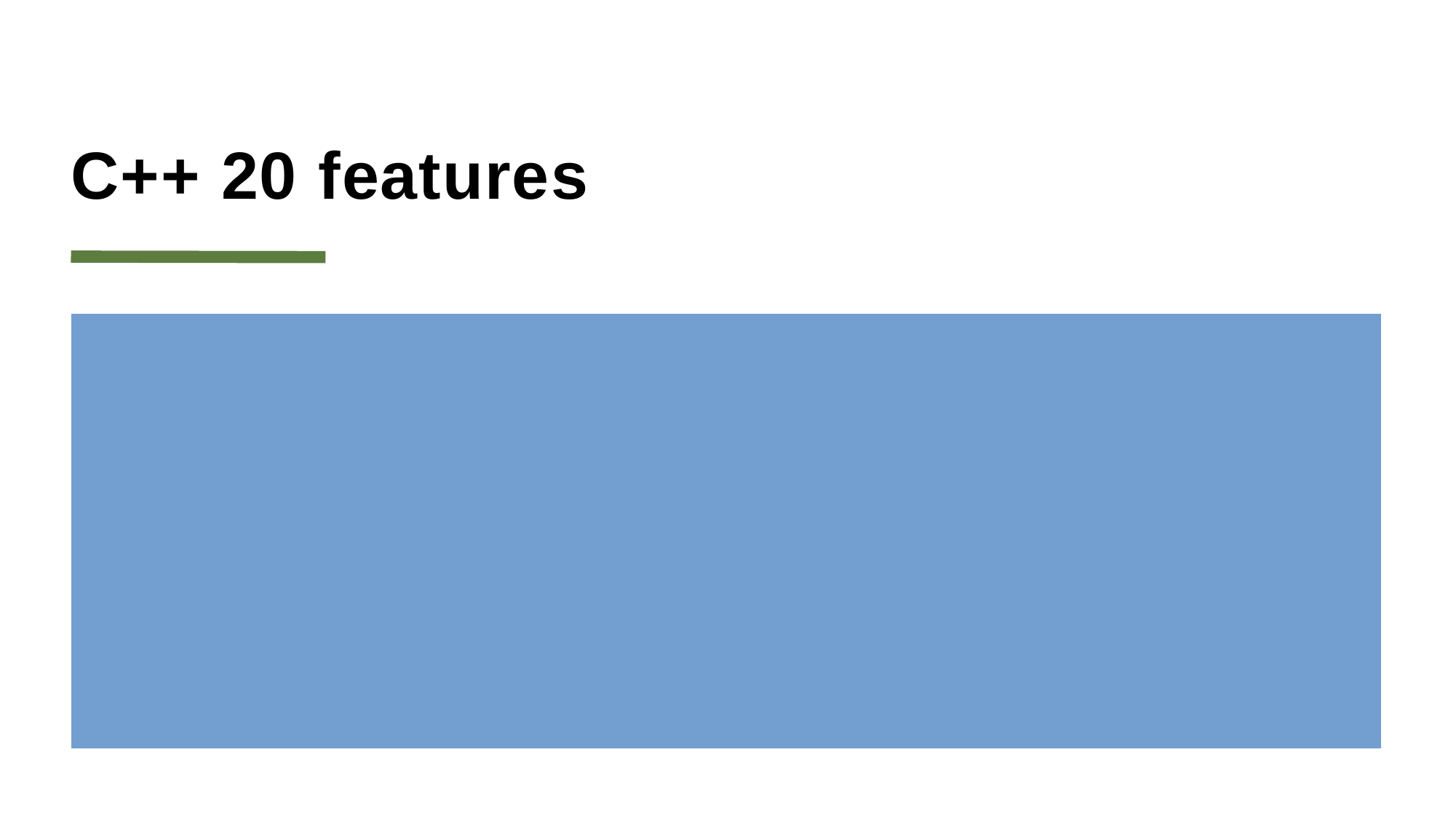

# C++ 20 features
Concepts Library apply restrictions on templates.
Ranges Library
std::vector<int> numbers = {1, 2, 3, 4};
        auto even_numbers = numbers | std::views::filter([](int n) { return n % 2 == 0; });
Modules